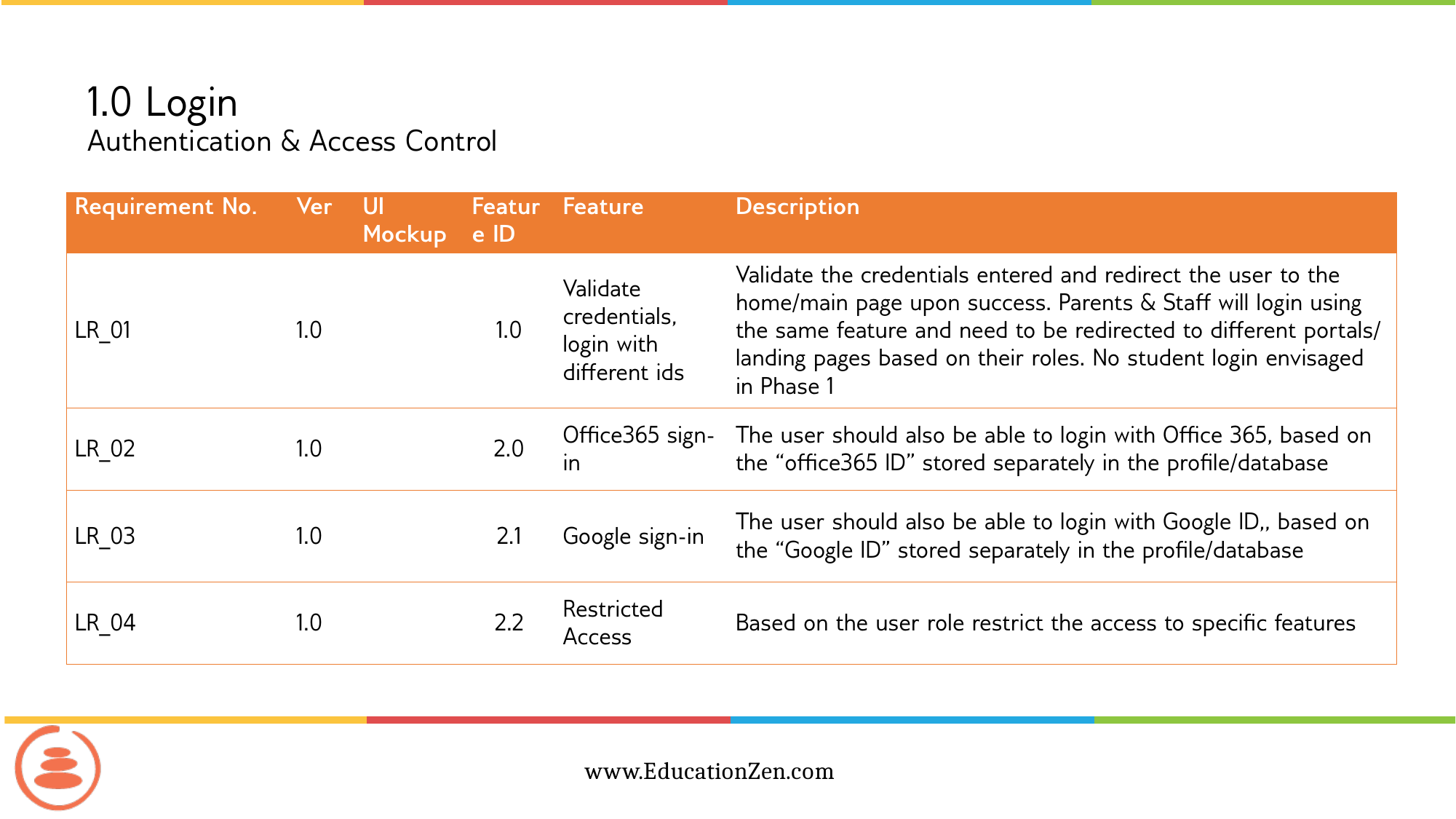

# 1.0 Login Authentication & Access Control
| Requirement No. | Ver | UI Mockup | Feature ID | Feature | Description |
| --- | --- | --- | --- | --- | --- |
| LR\_01 | 1.0 |  | 1.0 | Validate credentials, login with different ids | Validate the credentials entered and redirect the user to the home/main page upon success. Parents & Staff will login using the same feature and need to be redirected to different portals/ landing pages based on their roles. No student login envisaged in Phase 1 |
| LR\_02 | 1.0 |  | 2.0 | Office365 sign-in | The user should also be able to login with Office 365, based on the “office365 ID” stored separately in the profile/database |
| LR\_03 | 1.0 |  | 2.1 | Google sign-in | The user should also be able to login with Google ID,, based on the “Google ID” stored separately in the profile/database |
| LR\_04 | 1.0 |  | 2.2 | Restricted Access | Based on the user role restrict the access to specific features |